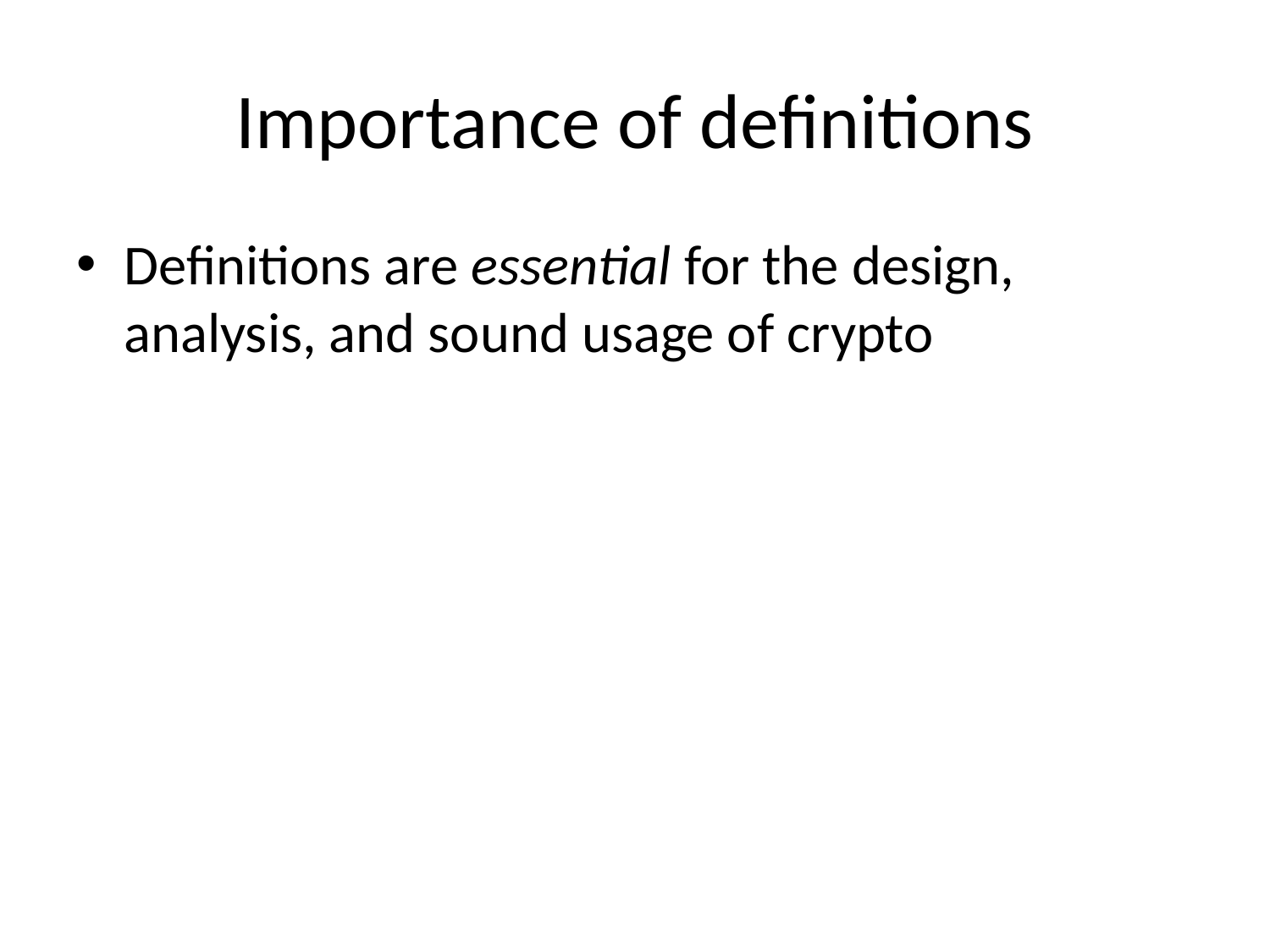

# Importance of definitions
Definitions are essential for the design, analysis, and sound usage of crypto